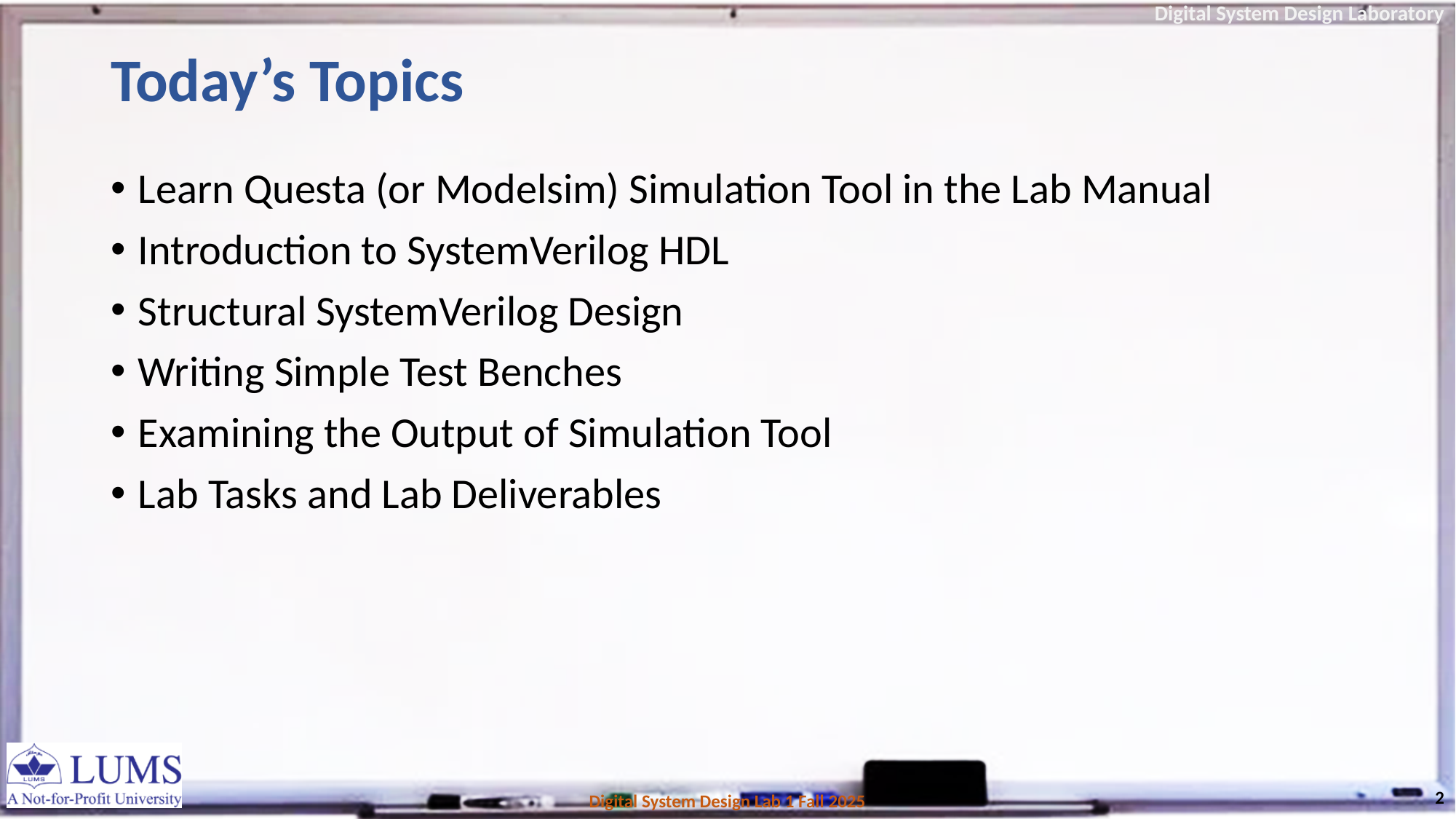

# Today’s Topics
Learn Questa (or Modelsim) Simulation Tool in the Lab Manual
Introduction to SystemVerilog HDL
Structural SystemVerilog Design
Writing Simple Test Benches
Examining the Output of Simulation Tool
Lab Tasks and Lab Deliverables
2
Digital System Design Lab 1 Fall 2025